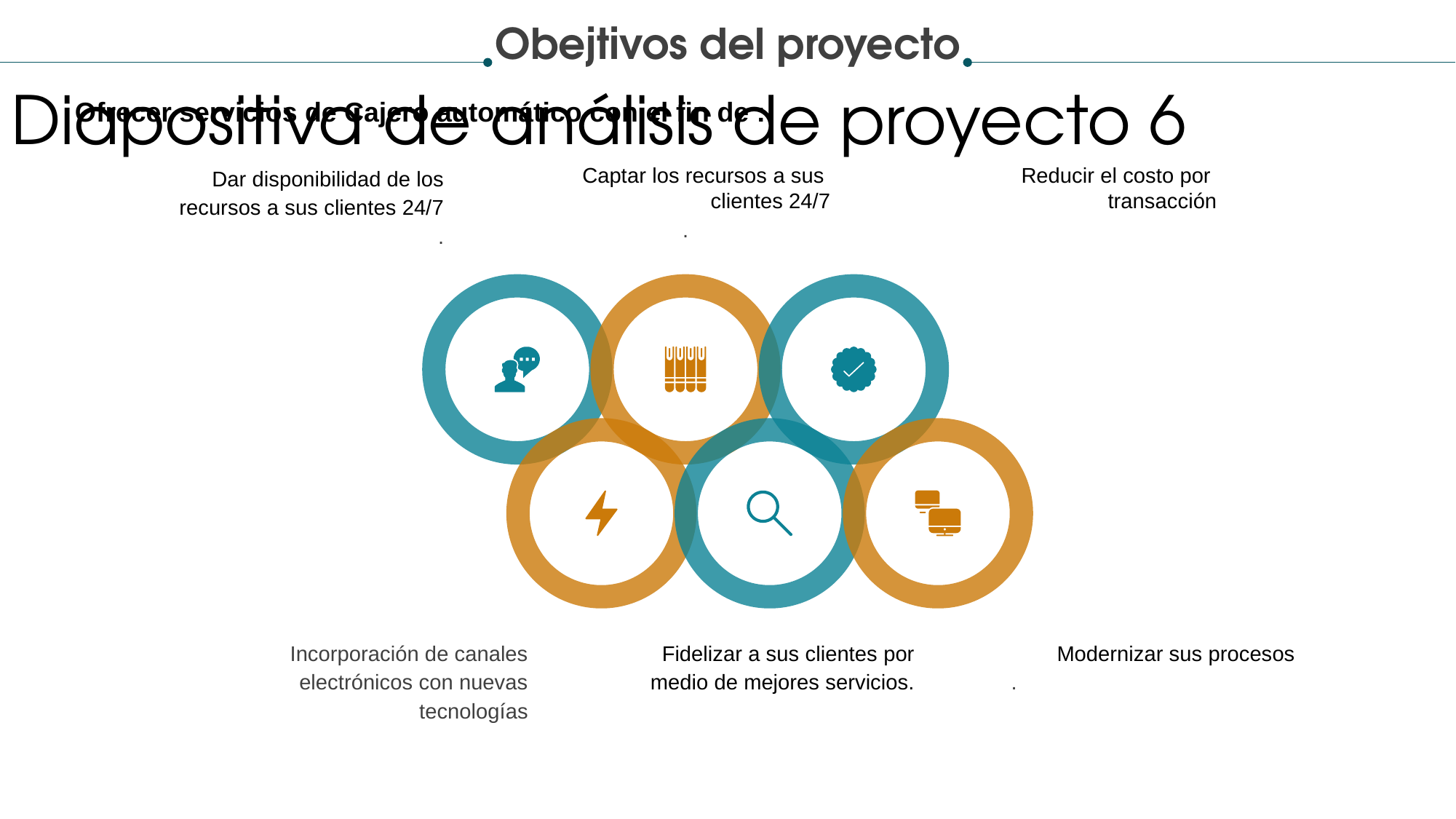

Obejtivos del proyecto
Diapositiva de análisis de proyecto 6
Ofrecer servicios de Cajero automático con el fin de :
Dar disponibilidad de los recursos a sus clientes 24/7
.
Captar los recursos a sus
clientes 24/7
.
Reducir el costo por
transacción

Incorporación de canales electrónicos con nuevas tecnologías
Fidelizar a sus clientes por medio de mejores servicios.

Modernizar sus procesos
.